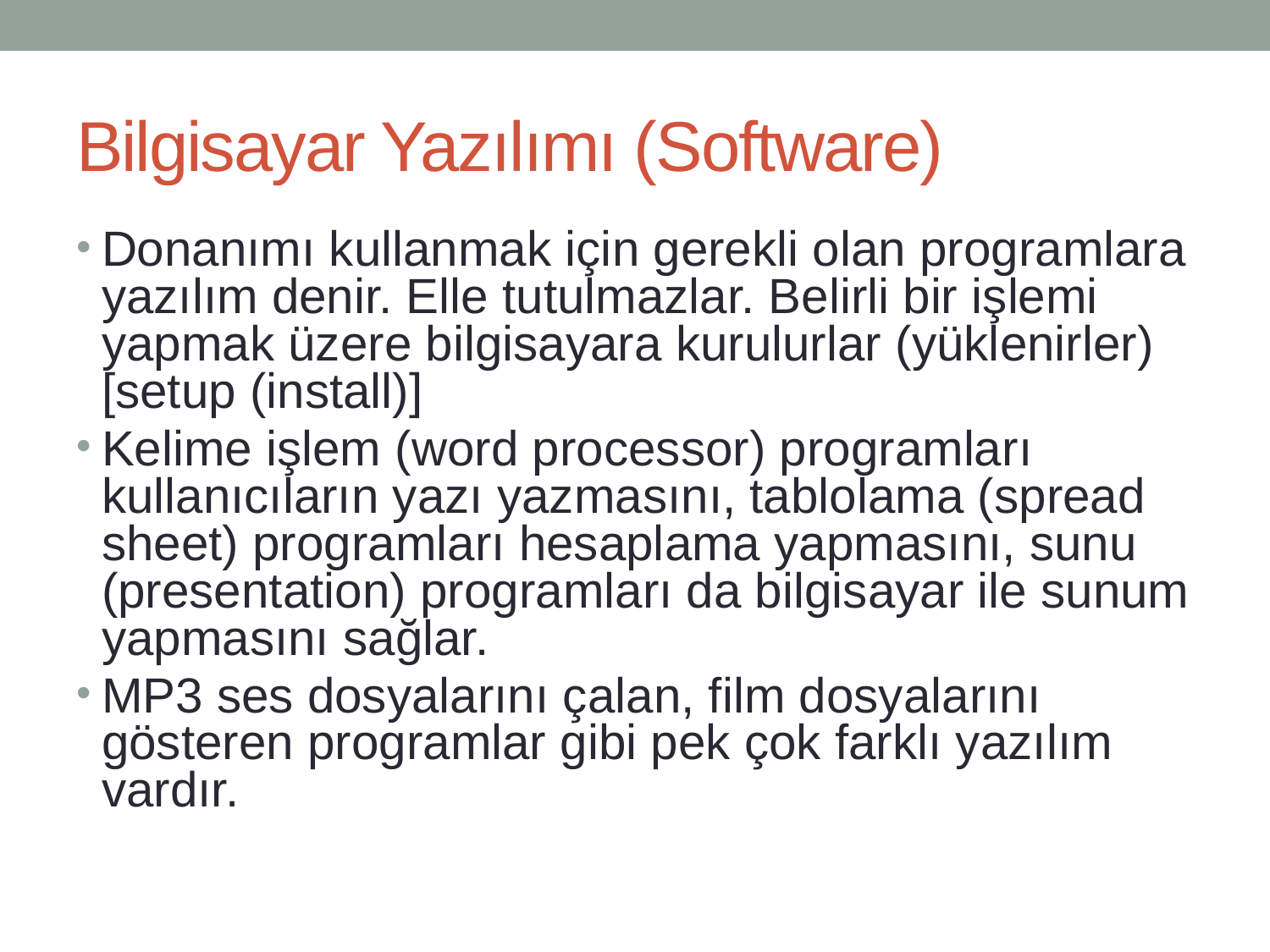

# Bilgisayar Yazılımı (Software)
Donanımı kullanmak için gerekli olan programlara yazılım denir. Elle tutulmazlar. Belirli bir işlemi yapmak üzere bilgisayara kurulurlar (yüklenirler) [setup (install)]
Kelime işlem (word processor) programları kullanıcıların yazı yazmasını, tablolama (spread sheet) programları hesaplama yapmasını, sunu (presentation) programları da bilgisayar ile sunum yapmasını sağlar.
MP3 ses dosyalarını çalan, film dosyalarını gösteren programlar gibi pek çok farklı yazılım vardır.